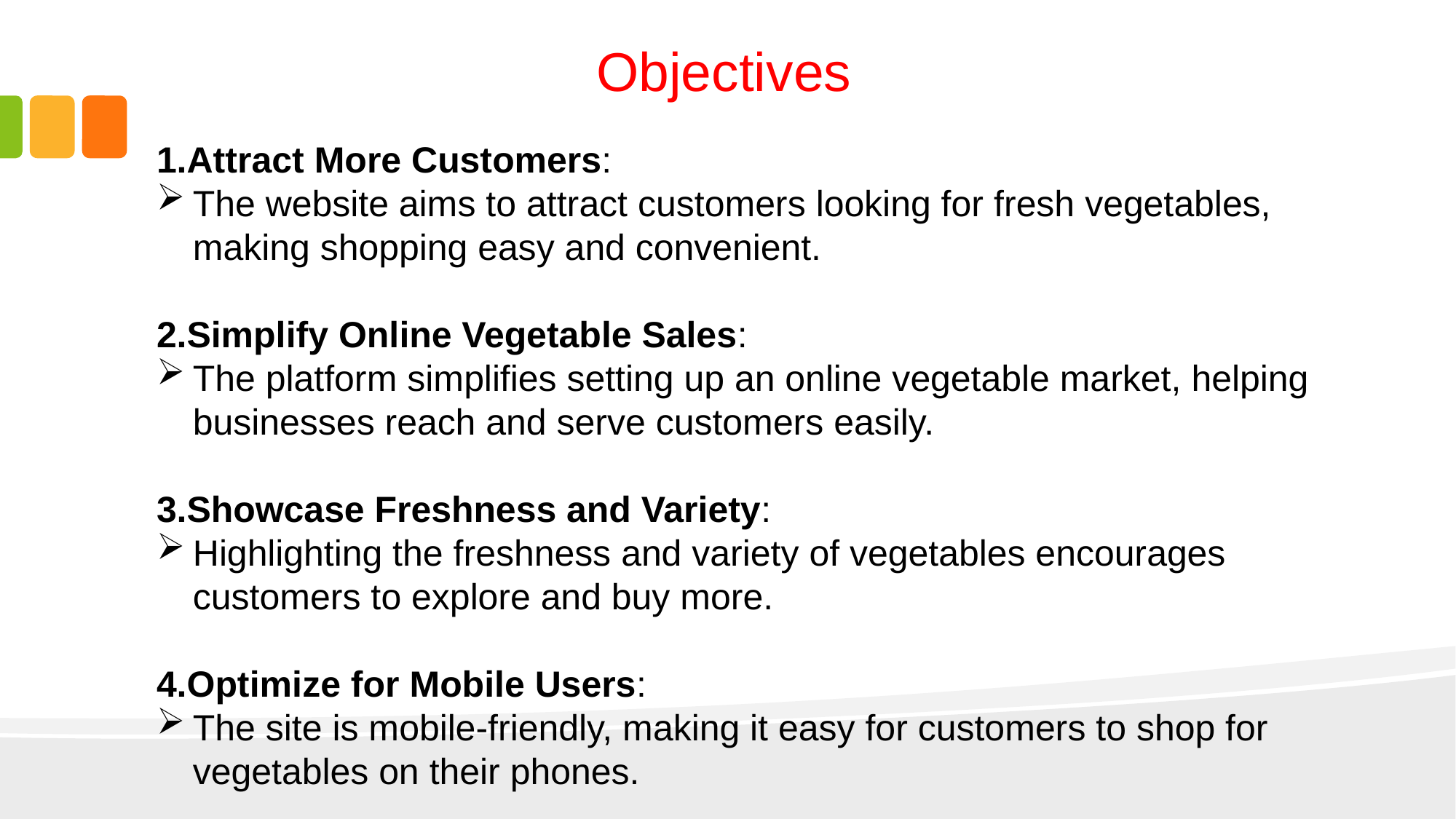

# Objectives

Attract More Customers:
The website aims to attract customers looking for fresh vegetables, making shopping easy and convenient.

Simplify Online Vegetable Sales:
The platform simplifies setting up an online vegetable market, helping businesses reach and serve customers easily.

Showcase Freshness and Variety:
Highlighting the freshness and variety of vegetables encourages customers to explore and buy more.

Optimize for Mobile Users:
The site is mobile-friendly, making it easy for customers to shop for vegetables on their phones.